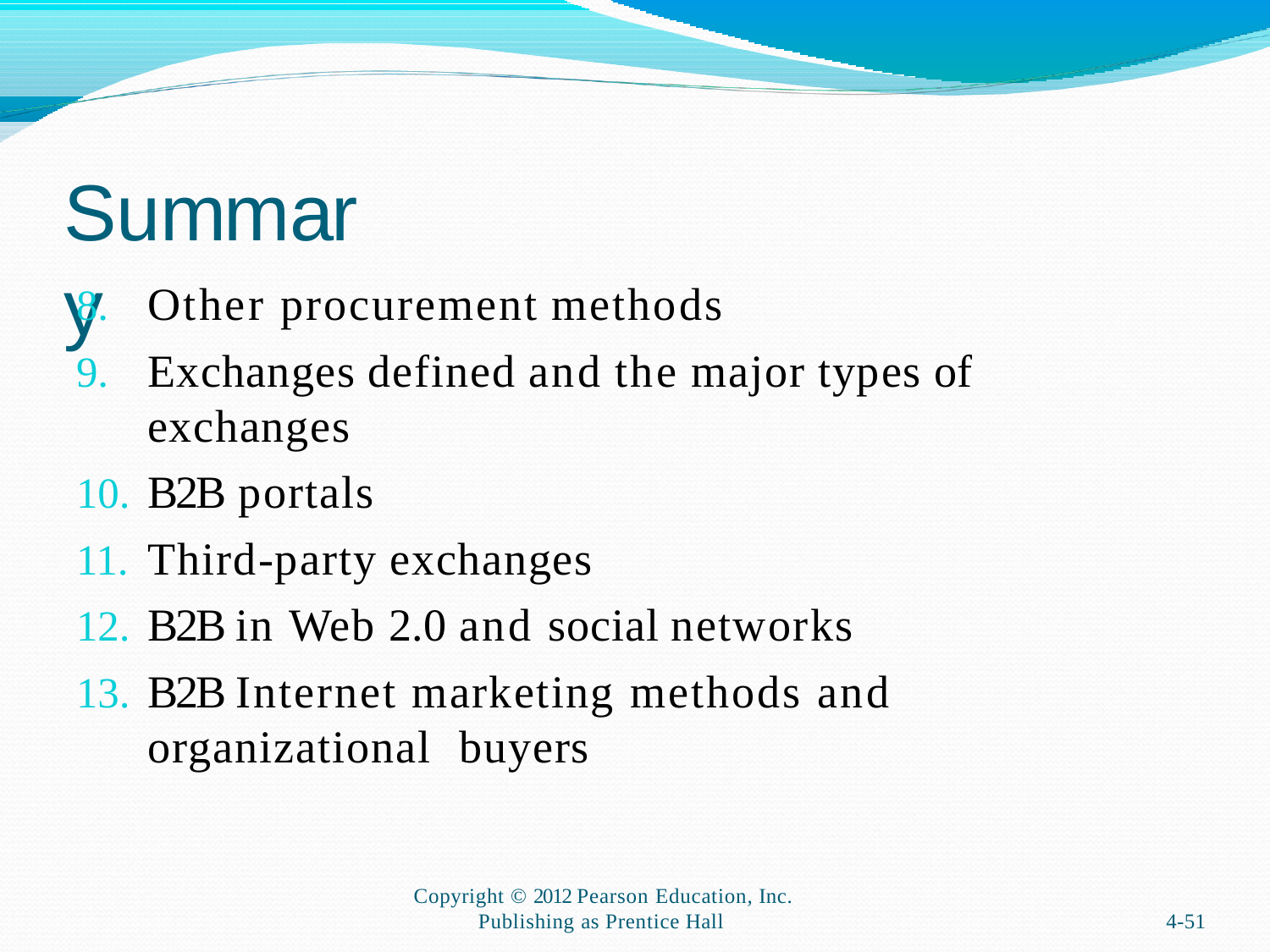

# Summary
Other procurement methods
Exchanges defined and the major types of exchanges
B2B portals
Third-party exchanges
B2B in Web 2.0 and social networks
B2B Internet marketing methods and organizational  buyers
Copyright © 2012 Pearson Education, Inc.
Publishing as Prentice Hall
4-51